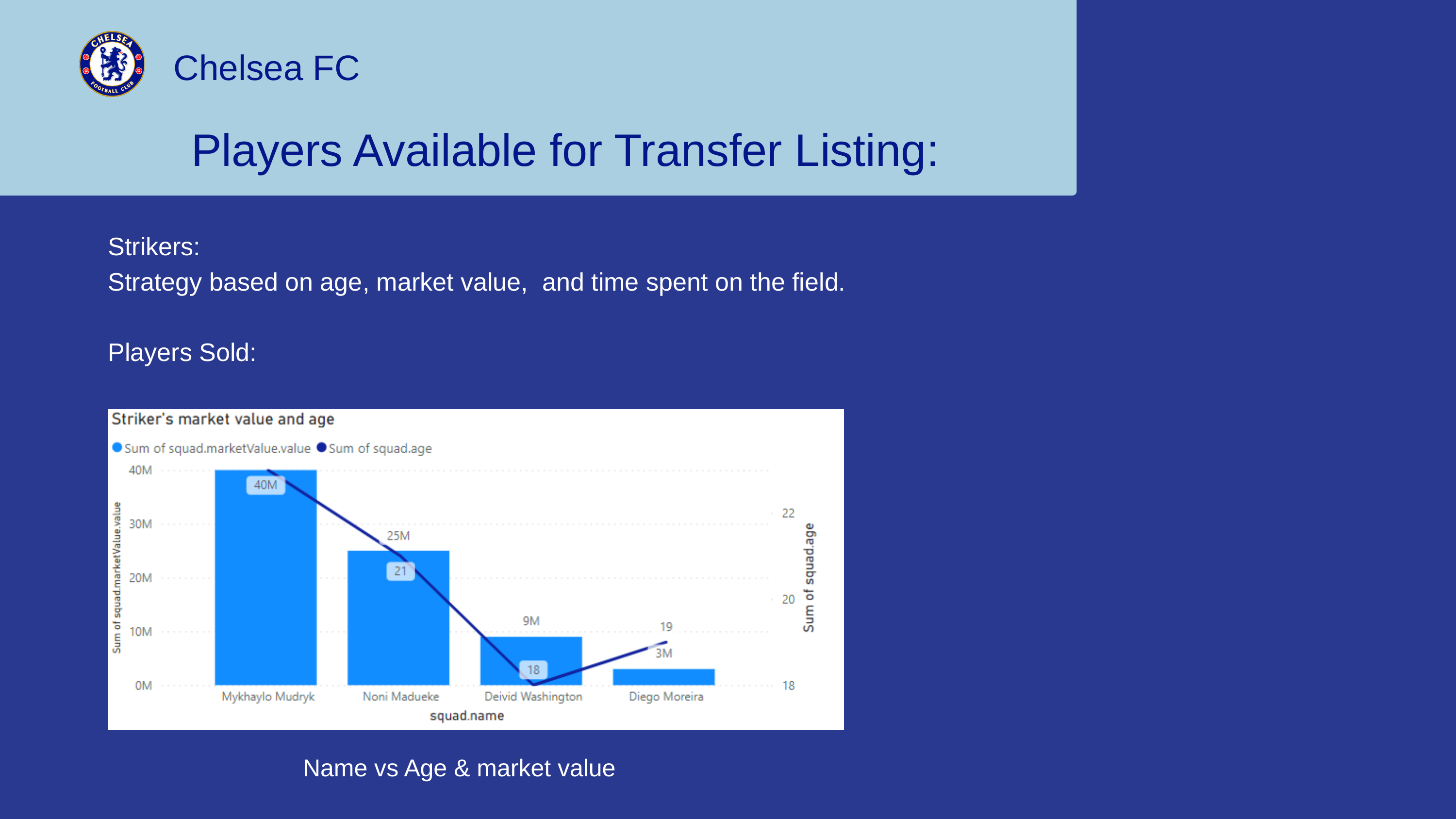

Chelsea FC
Players Available for Transfer Listing:
Strikers:
Strategy based on age, market value,  and time spent on the field.

Players Sold:

Name vs Age & market value